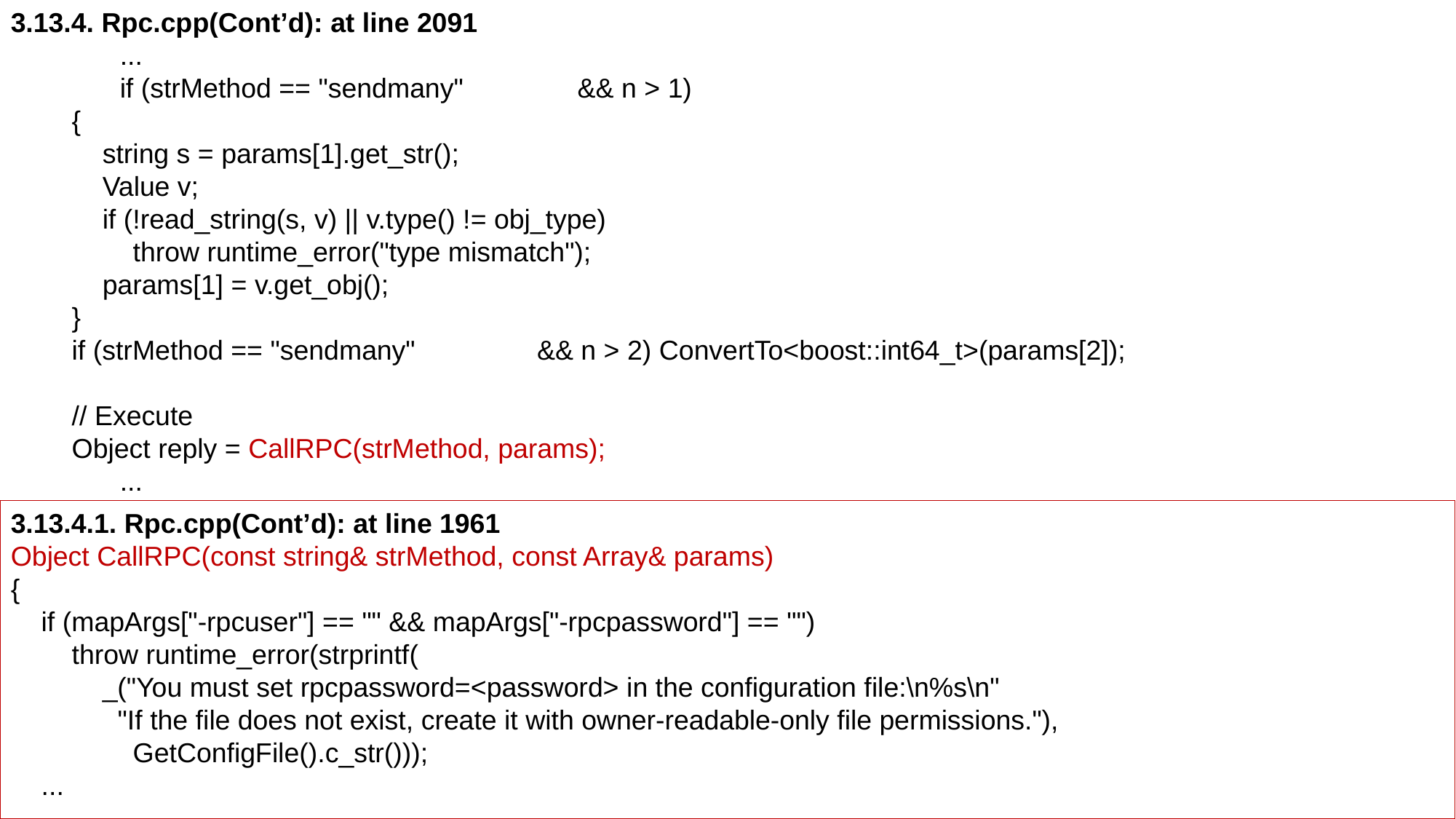

3.13.4. Rpc.cpp(Cont’d): at line 2091
	...
	if (strMethod == "sendmany"               && n > 1)
        {
            string s = params[1].get_str();
            Value v;
            if (!read_string(s, v) || v.type() != obj_type)
                throw runtime_error("type mismatch");
            params[1] = v.get_obj();
        }
        if (strMethod == "sendmany"                && n > 2) ConvertTo<boost::int64_t>(params[2]);

        // Execute
        Object reply = CallRPC(strMethod, params);
	...
3.13.4.1. Rpc.cpp(Cont’d): at line 1961
Object CallRPC(const string& strMethod, const Array& params)
{
    if (mapArgs["-rpcuser"] == "" && mapArgs["-rpcpassword"] == "")
        throw runtime_error(strprintf(
            _("You must set rpcpassword=<password> in the configuration file:\n%s\n"
              "If the file does not exist, create it with owner-readable-only file permissions."),
                GetConfigFile().c_str()));
    ...